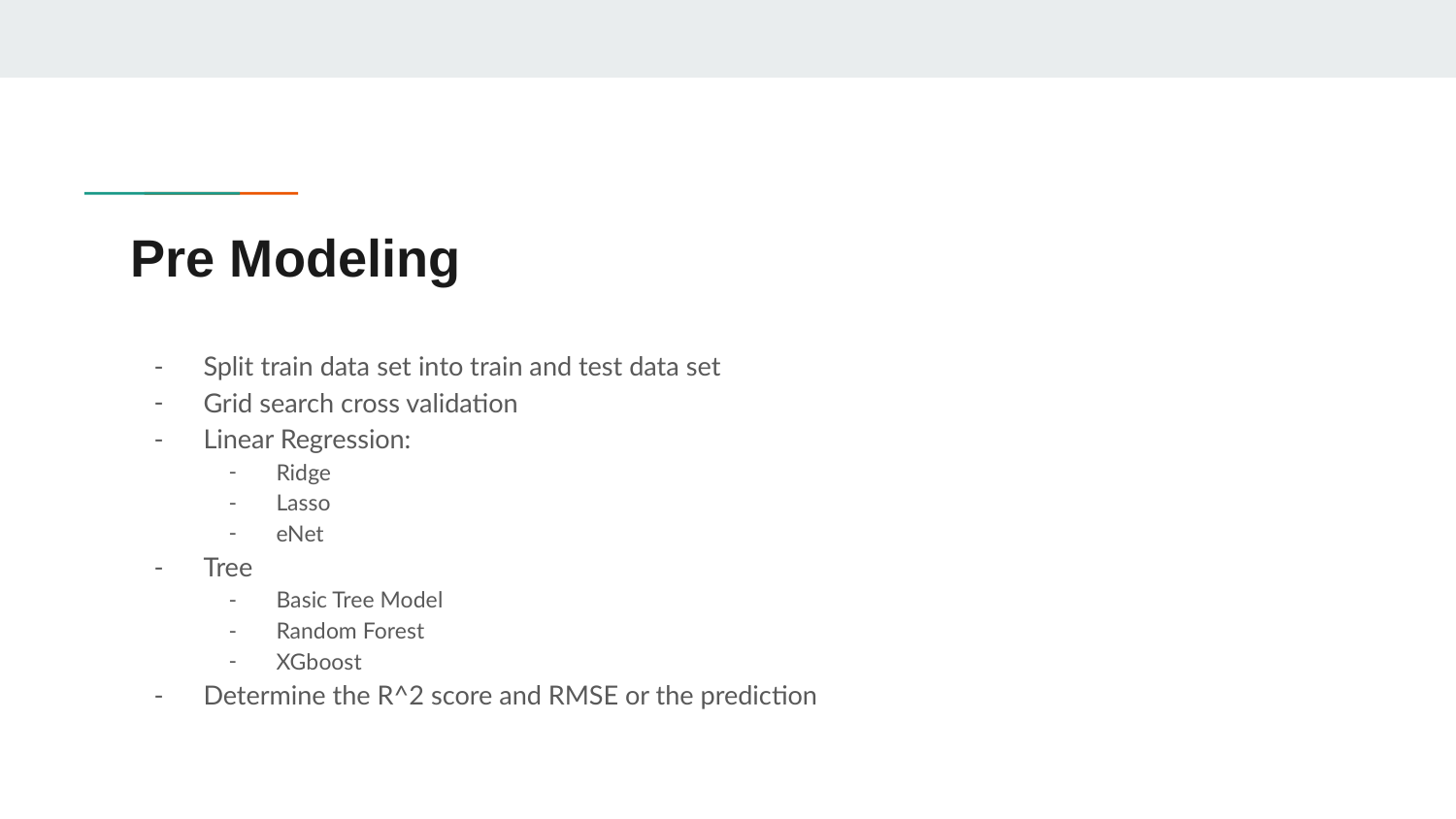

# Pre Modeling
Split train data set into train and test data set
Grid search cross validation
Linear Regression:
Ridge
Lasso
eNet
Tree
Basic Tree Model
Random Forest
XGboost
Determine the R^2 score and RMSE or the prediction